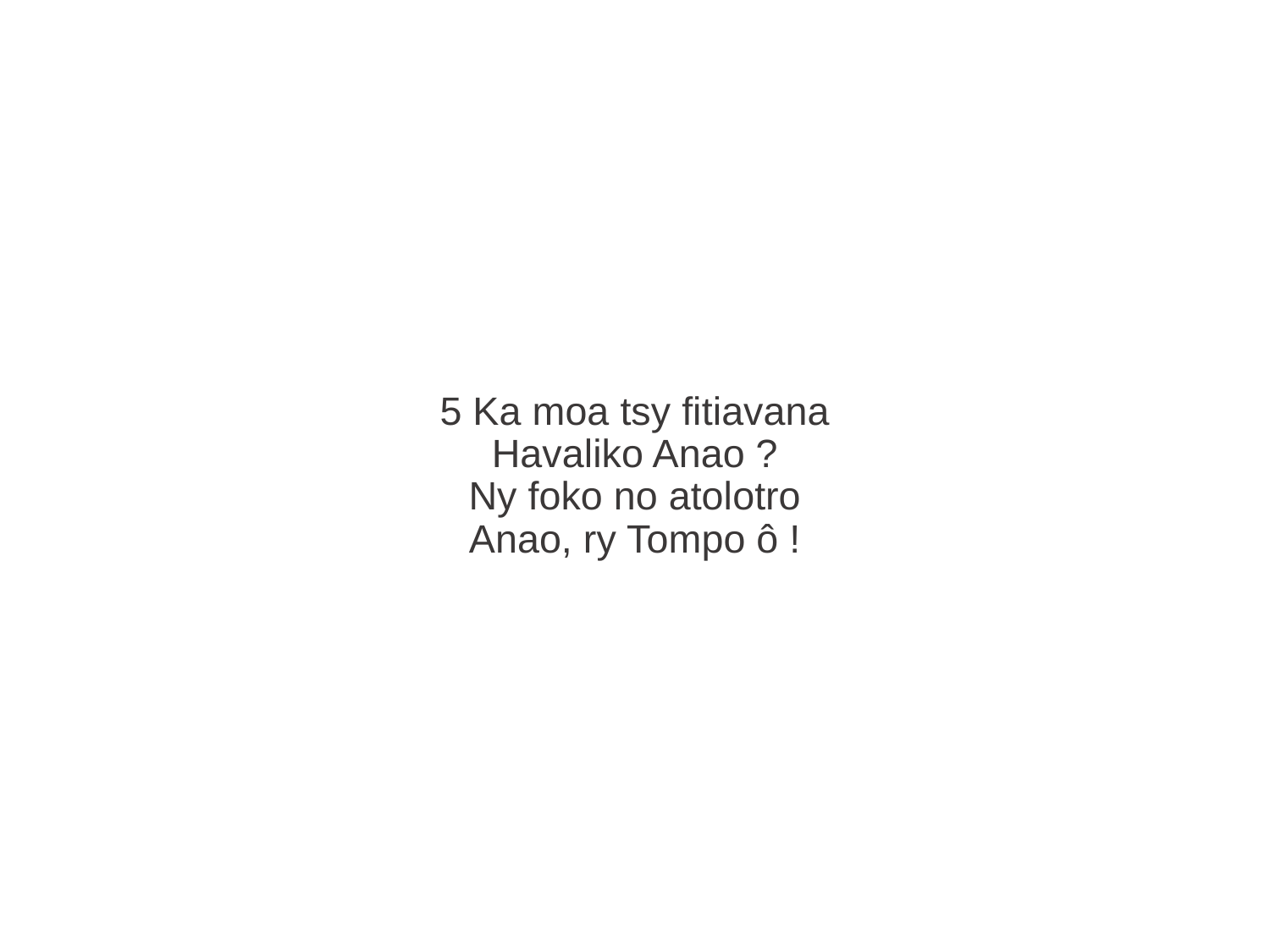

5 Ka moa tsy fitiavana
Havaliko Anao ?
Ny foko no atolotro
Anao, ry Tompo ô !